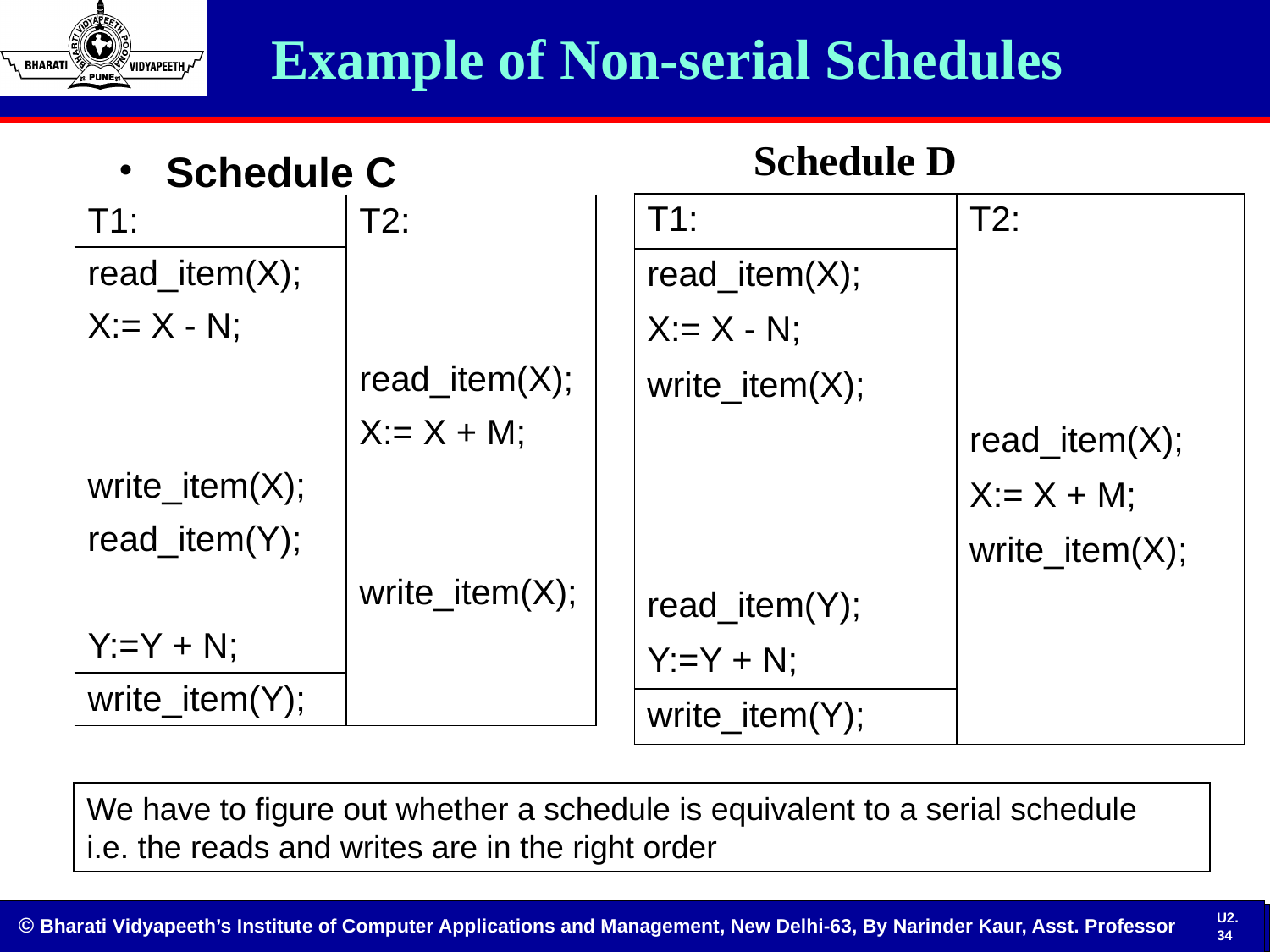

# Example of Non-serial Schedules
Schedule D
Schedule C
| T1: | T2: |
| --- | --- |
| read\_item(X); |  |
| X:= X - N; |  |
| write\_item(X); |  |
|  | read\_item(X); |
|  | X:= X + M; |
|  | write\_item(X); |
| read\_item(Y); |  |
| Y:=Y + N; |  |
| write\_item(Y); |  |
| T1: | T2: |
| --- | --- |
| read\_item(X); |  |
| X:= X - N; |  |
|  | read\_item(X); |
|  | X:= X + M; |
| write\_item(X); |  |
| read\_item(Y); |  |
|  | write\_item(X); |
| Y:=Y + N; |  |
| write\_item(Y); |  |
We have to figure out whether a schedule is equivalent to a serial schedule
i.e. the reads and writes are in the right order